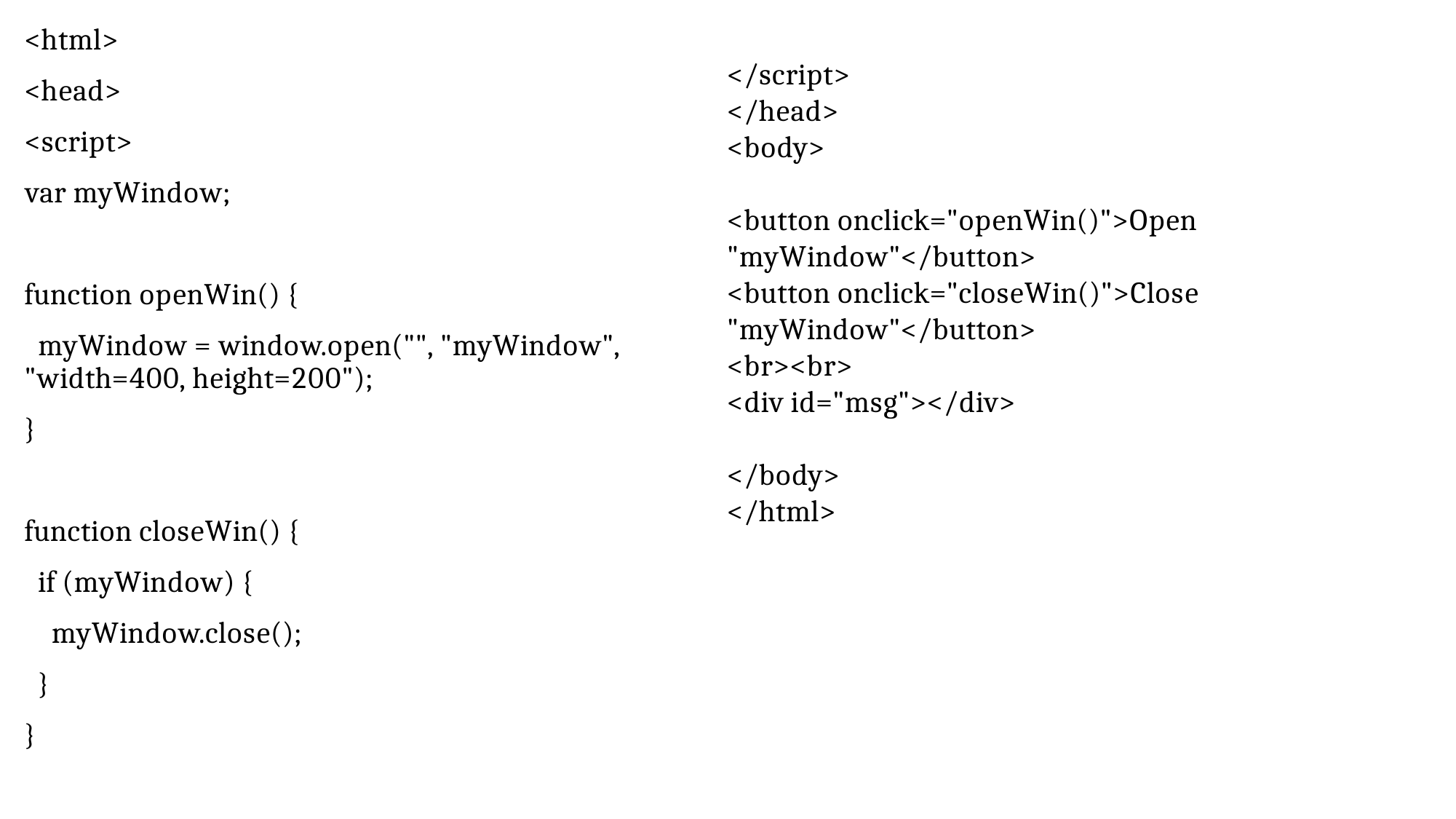

</script>
</head>
<body>

<button onclick="openWin()">Open "myWindow"</button>
<button onclick="closeWin()">Close "myWindow"</button>
<br><br>
<div id="msg"></div>

</body>
</html>
<html>
<head>
<script>
var myWindow;

function openWin() {
  myWindow = window.open("", "myWindow", "width=400, height=200");
}

function closeWin() {
  if (myWindow) {
    myWindow.close();
  }
}